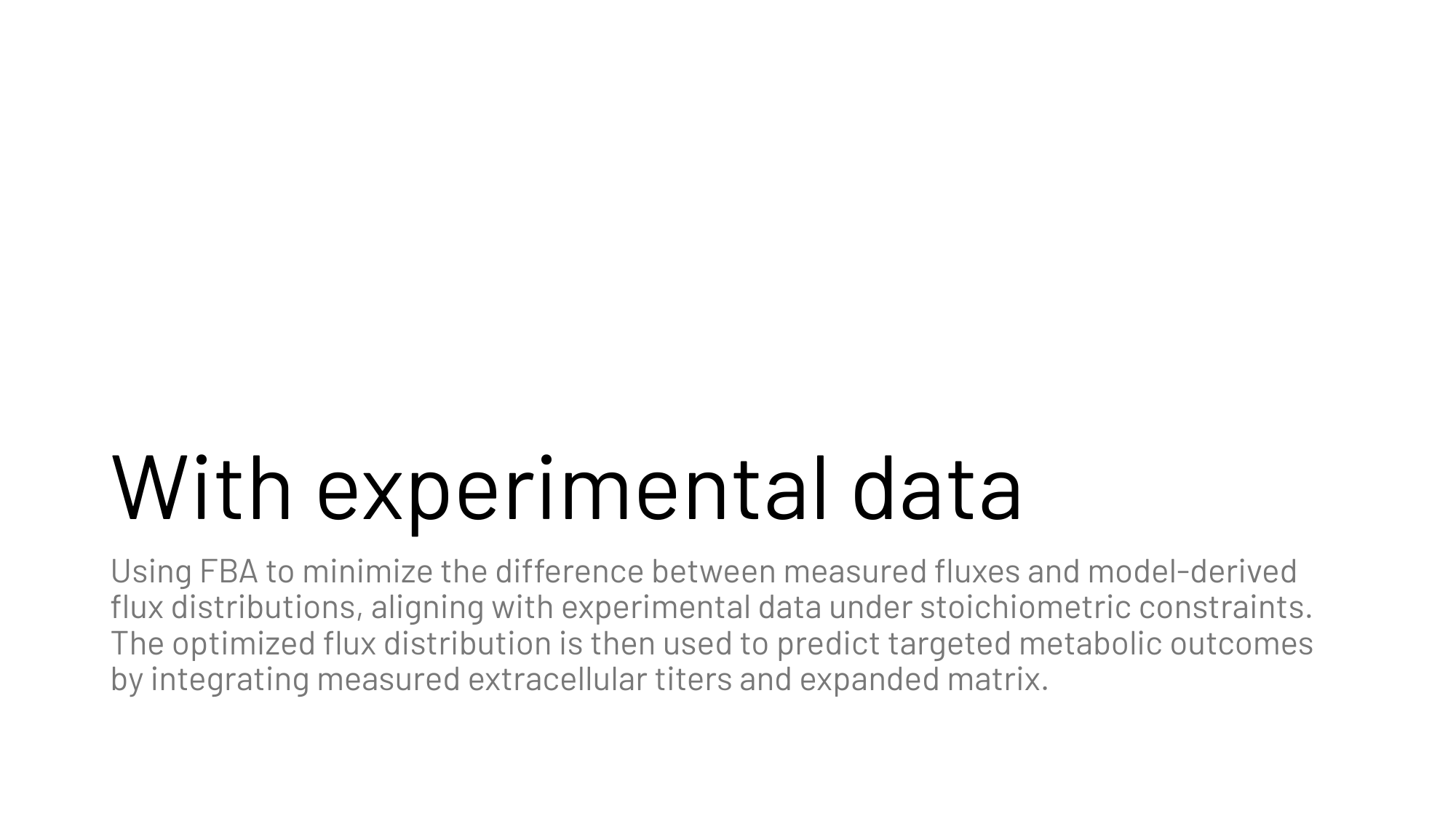

# With experimental data
Using FBA to minimize the difference between measured fluxes and model-derived flux distributions, aligning with experimental data under stoichiometric constraints. The optimized flux distribution is then used to predict targeted metabolic outcomes by integrating measured extracellular titers and expanded matrix.